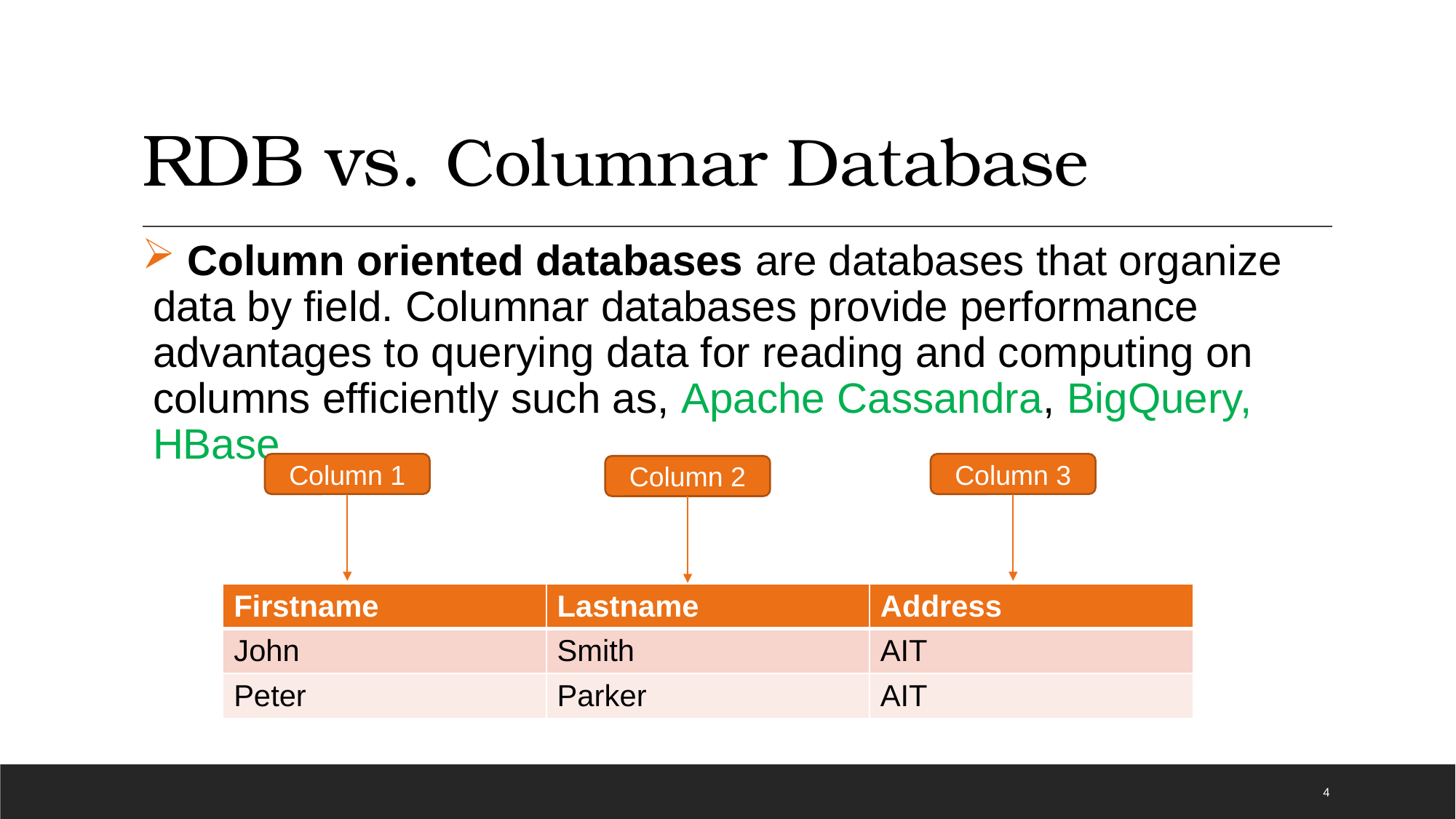

# RDB vs. Columnar Database
 Column oriented databases are databases that organize data by field. Columnar databases provide performance advantages to querying data for reading and computing on columns efficiently such as, Apache Cassandra, BigQuery, HBase

Column 1
Column 3
Column 2
| Firstname | Lastname | Address |
| --- | --- | --- |
| John | Smith | AIT |
| Peter | Parker | AIT |
4